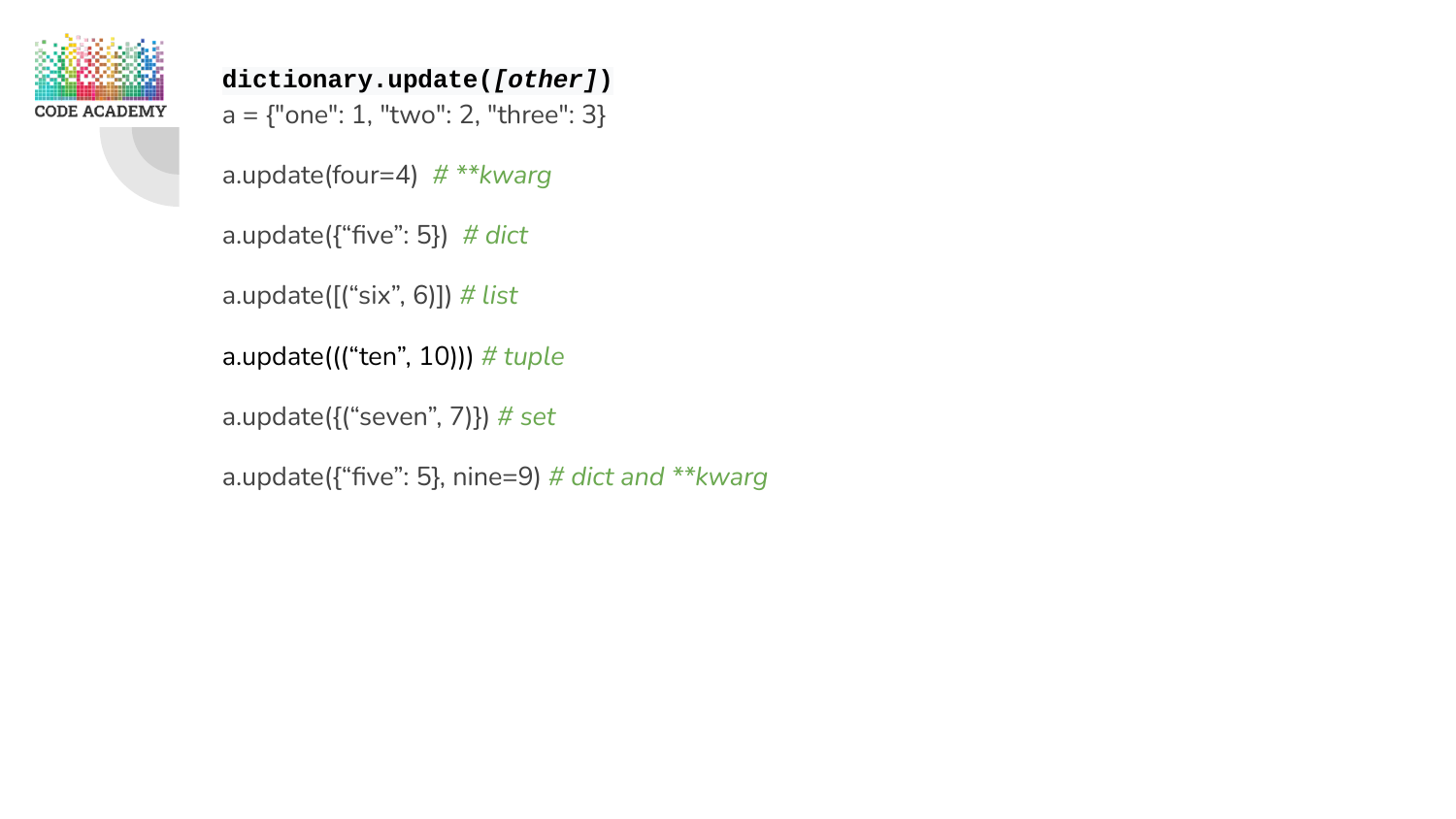

dictionary.update([other])
a = {"one": 1, "two": 2, "three": 3}
a.update(four=4)  # **kwarg
a.update({“five”: 5})  # dict
a.update([(“six”, 6)]) # list
a.update(((“ten”, 10))) # tuple
a.update({(“seven”, 7)}) # set
a.update({“five”: 5}, nine=9) # dict and **kwarg